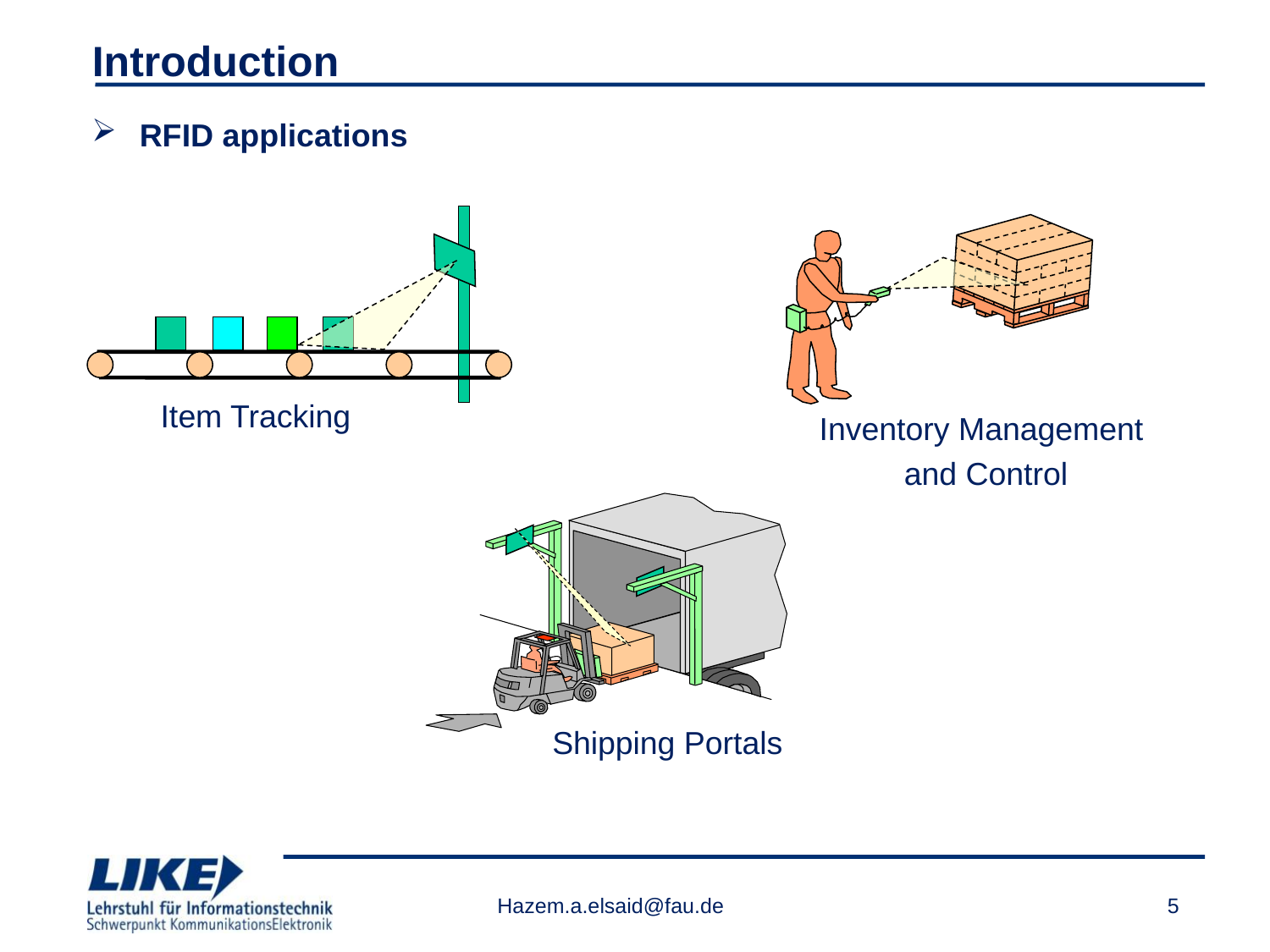

# Introduction

RFID applications

Wireless
Item Tracking
Inventory Management
 and Control

Bill of Lading
Material Tracking

Shipping Portals
Hazem.a.elsaid@fau.de